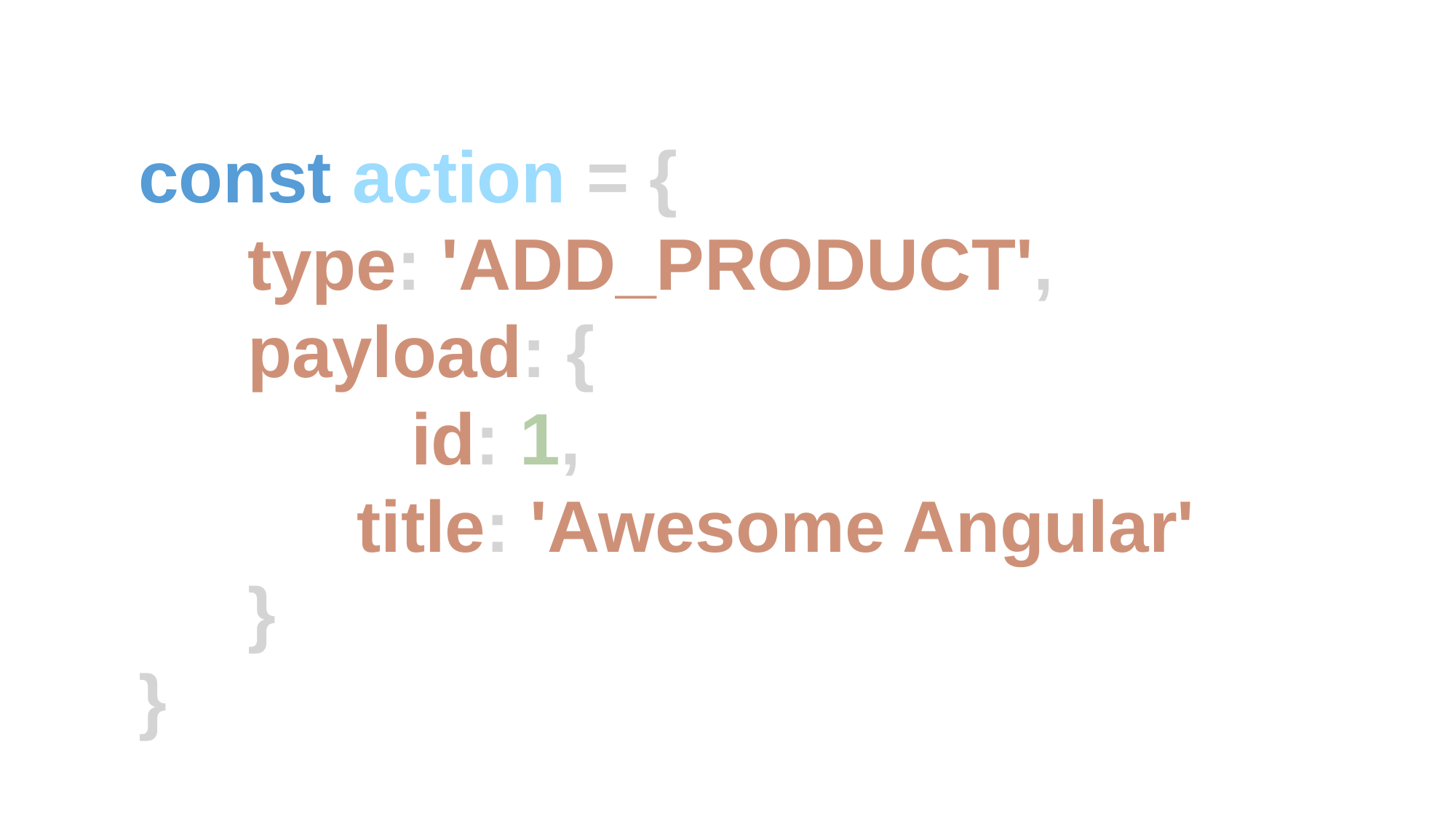

const action = {
type: 'ADD_PRODUCT',
payload: {
	id: 1,
	title: 'Awesome Angular'
}
}